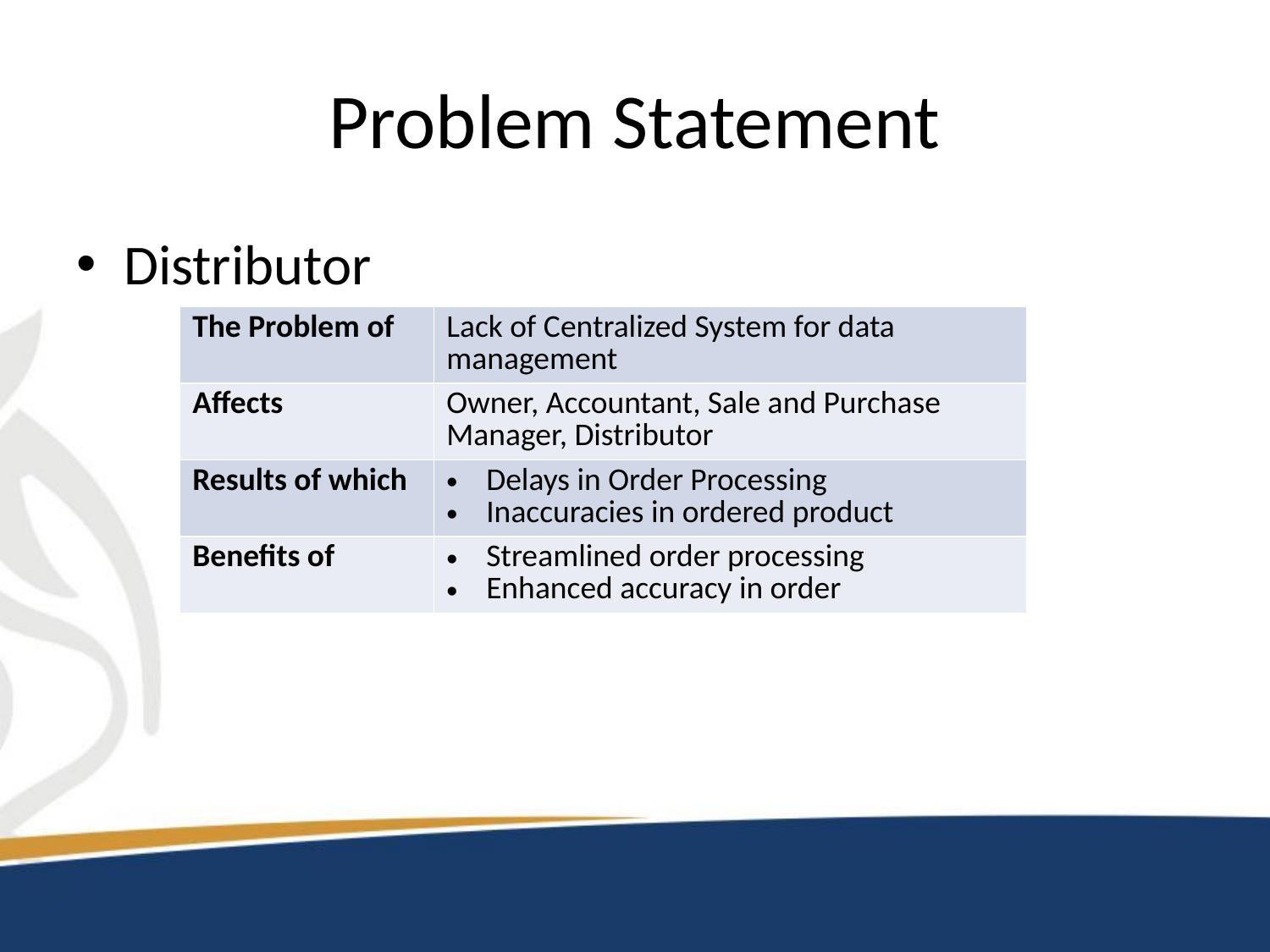

# Problem Statement
Distributor

| The Problem of | Lack of Centralized System for data management |
| --- | --- |
| Affects | Owner, Accountant, Sale and Purchase Manager, Distributor |
| Results of which | Delays in Order Processing Inaccuracies in ordered product |
| Benefits of | Streamlined order processing Enhanced accuracy in order |